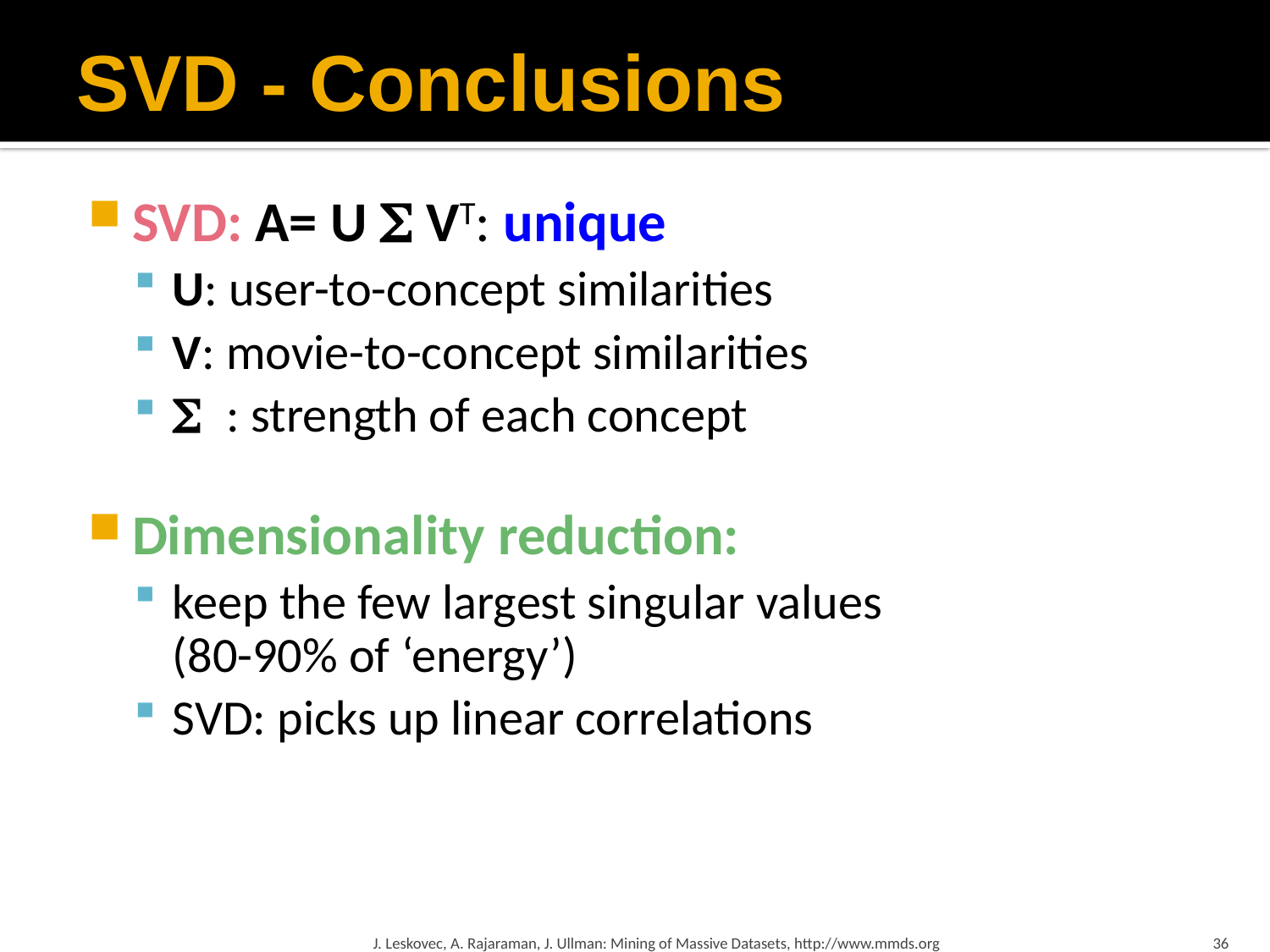

# SVD - Conclusions
SVD: A= U Σ VT: unique
U: user-to-concept similarities
V: movie-to-concept similarities
Σ : strength of each concept

Dimensionality reduction:
keep the few largest singular values
(80-90% of ‘energy’)
SVD: picks up linear correlations

J. Leskovec, A. Rajaraman, J. Ullman: Mining of Massive Datasets, http://www.mmds.org
36